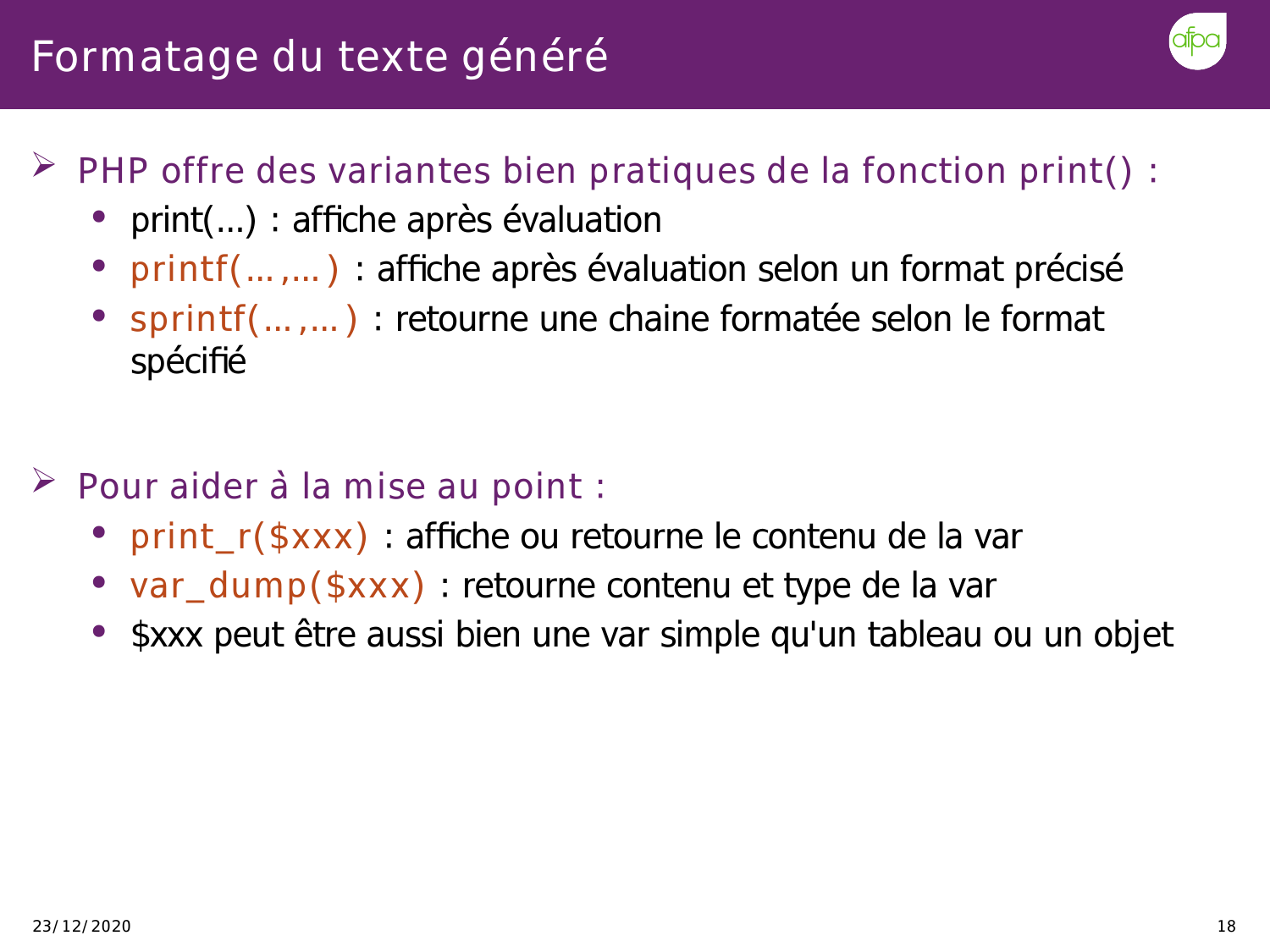

# Formatage du texte généré
PHP offre des variantes bien pratiques de la fonction print() :
print(…) : affiche après évaluation
printf(…,…) : affiche après évaluation selon un format précisé
sprintf(…,…) : retourne une chaine formatée selon le format spécifié

Pour aider à la mise au point :
print_r($xxx) : affiche ou retourne le contenu de la var
var_dump($xxx) : retourne contenu et type de la var
$xxx peut être aussi bien une var simple qu'un tableau ou un objet

23/12/2020
18